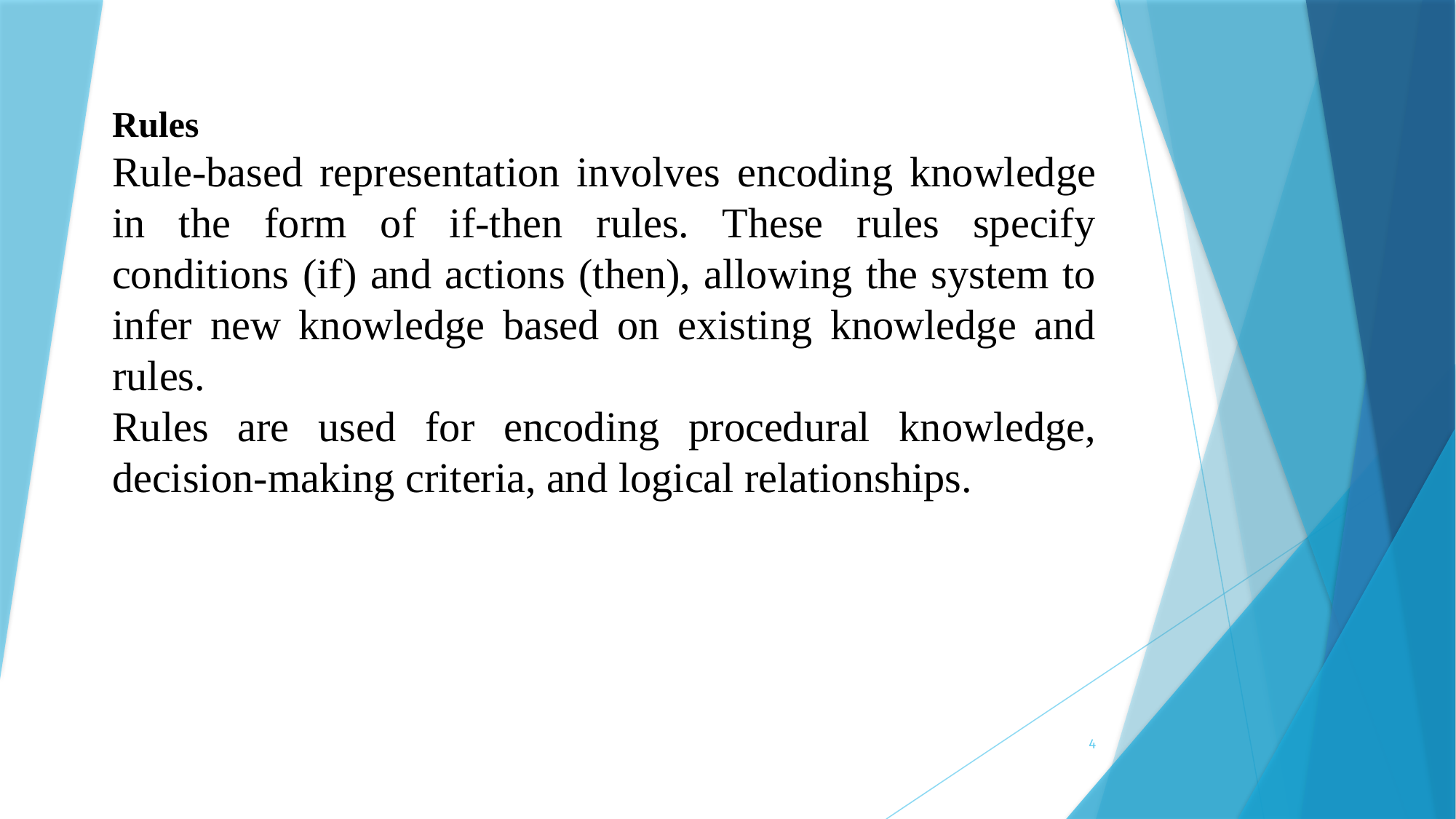

Rules
Rule-based representation involves encoding knowledge in the form of if-then rules. These rules specify conditions (if) and actions (then), allowing the system to infer new knowledge based on existing knowledge and rules.
Rules are used for encoding procedural knowledge, decision-making criteria, and logical relationships.
4